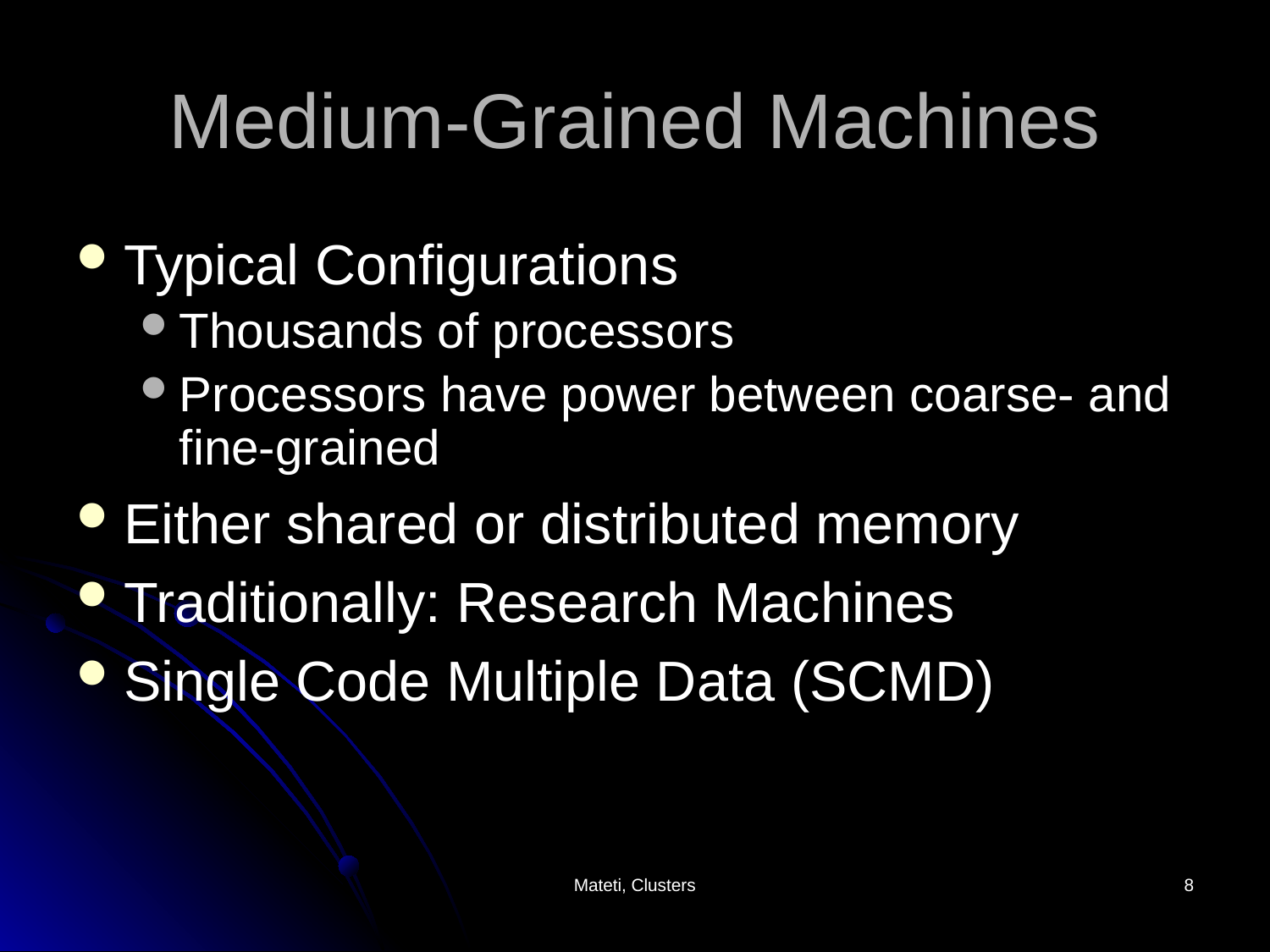

# Medium-Grained Machines
Typical Configurations
Thousands of processors
Processors have power between coarse- and fine-grained
Either shared or distributed memory
Traditionally: Research Machines
Single Code Multiple Data (SCMD)

Mateti, Clusters
8